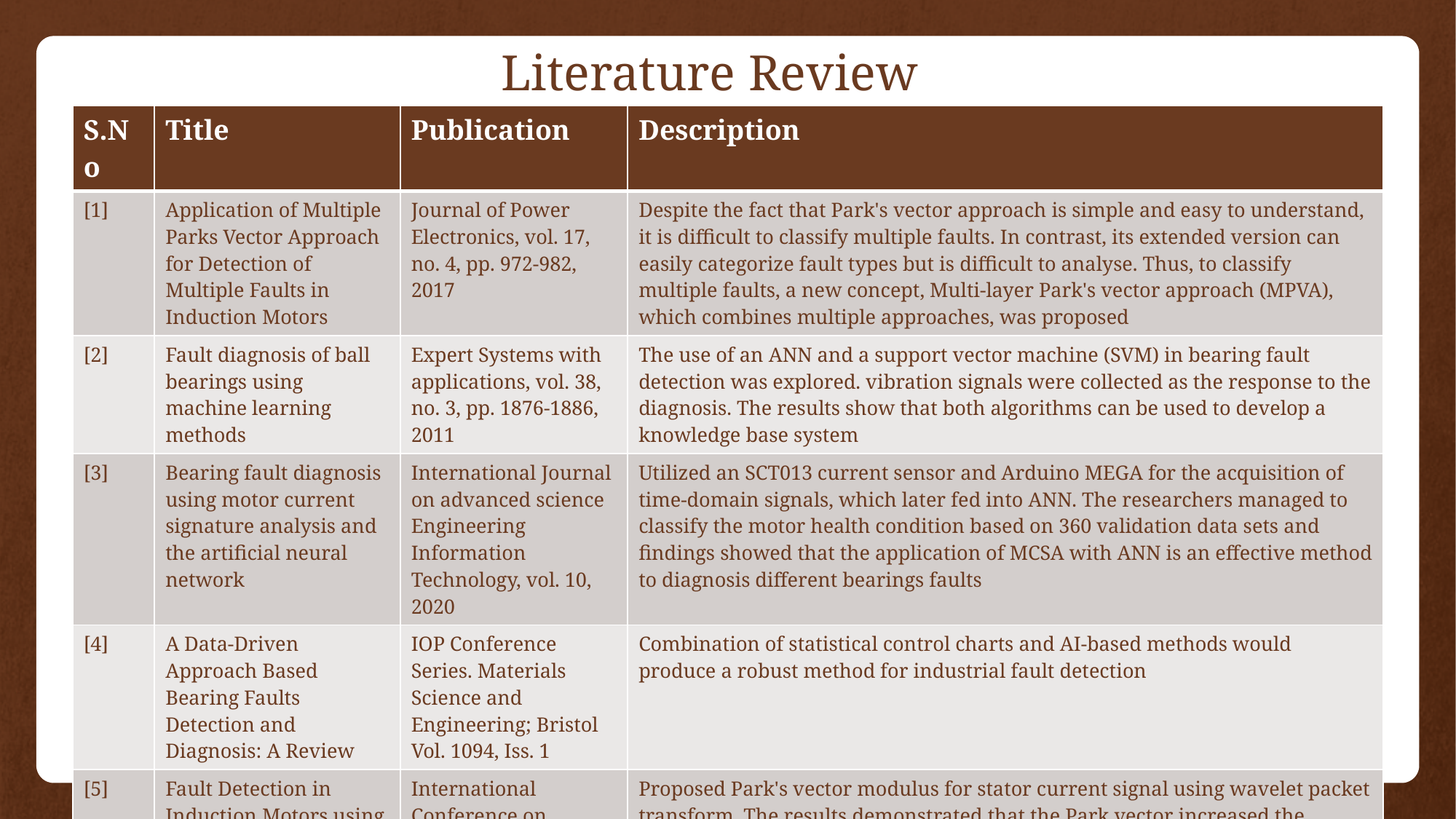

# Literature Review
| S.No | Title | Publication | Description |
| --- | --- | --- | --- |
| [1] | Application of Multiple Parks Vector Approach for Detection of Multiple Faults in Induction Motors | Journal of Power Electronics, vol. 17, no. 4, pp. 972-982, 2017 | Despite the fact that Park's vector approach is simple and easy to understand, it is difficult to classify multiple faults. In contrast, its extended version can easily categorize fault types but is difficult to analyse. Thus, to classify multiple faults, a new concept, Multi-layer Park's vector approach (MPVA), which combines multiple approaches, was proposed |
| [2] | Fault diagnosis of ball bearings using machine learning methods | Expert Systems with applications, vol. 38, no. 3, pp. 1876-1886, 2011 | The use of an ANN and a support vector machine (SVM) in bearing fault detection was explored. vibration signals were collected as the response to the diagnosis. The results show that both algorithms can be used to develop a knowledge base system |
| [3] | Bearing fault diagnosis using motor current signature analysis and the artificial neural network | International Journal on advanced science Engineering Information Technology, vol. 10, 2020 | Utilized an SCT013 current sensor and Arduino MEGA for the acquisition of time-domain signals, which later fed into ANN. The researchers managed to classify the motor health condition based on 360 validation data sets and findings showed that the application of MCSA with ANN is an effective method to diagnosis different bearings faults |
| [4] | A Data-Driven Approach Based Bearing Faults Detection and Diagnosis: A Review | IOP Conference Series. Materials Science and Engineering; Bristol Vol. 1094, Iss. 1 | Combination of statistical control charts and AI-based methods would produce a robust method for industrial fault detection |
| [5] | Fault Detection in Induction Motors using Park's Vector Approach and Wavelet Analysis | International Conference on Mechatronics and Control (ICMC), 2014, pp. 1064-1068 | Proposed Park's vector modulus for stator current signal using wavelet packet transform. The results demonstrated that the Park vector increased the amplitude of the fault components and eliminated the main frequency of the original current measurement signal. |
3